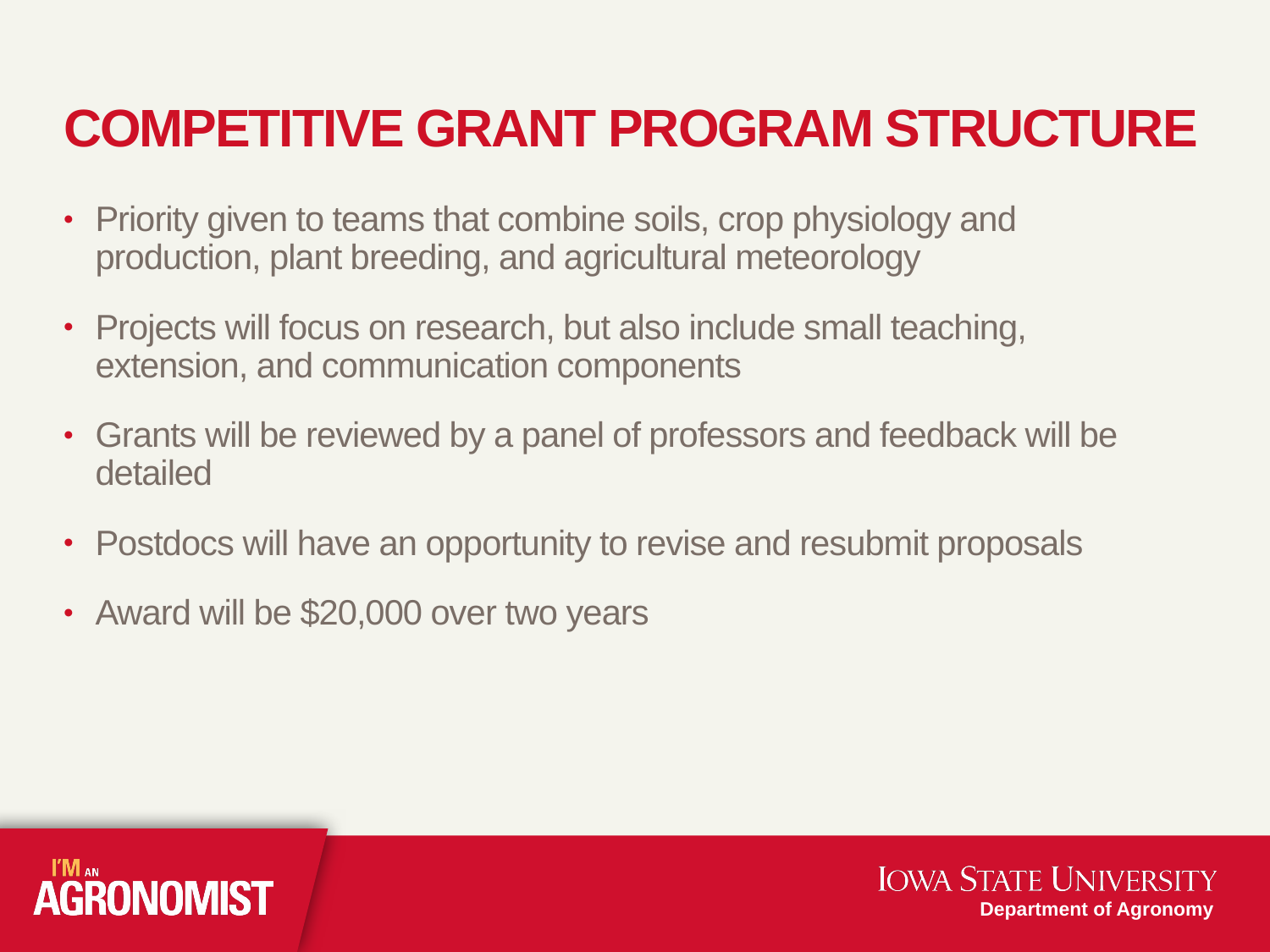

# Competitive grant program structure
Priority given to teams that combine soils, crop physiology and production, plant breeding, and agricultural meteorology
Projects will focus on research, but also include small teaching, extension, and communication components
Grants will be reviewed by a panel of professors and feedback will be detailed
Postdocs will have an opportunity to revise and resubmit proposals
Award will be $20,000 over two years